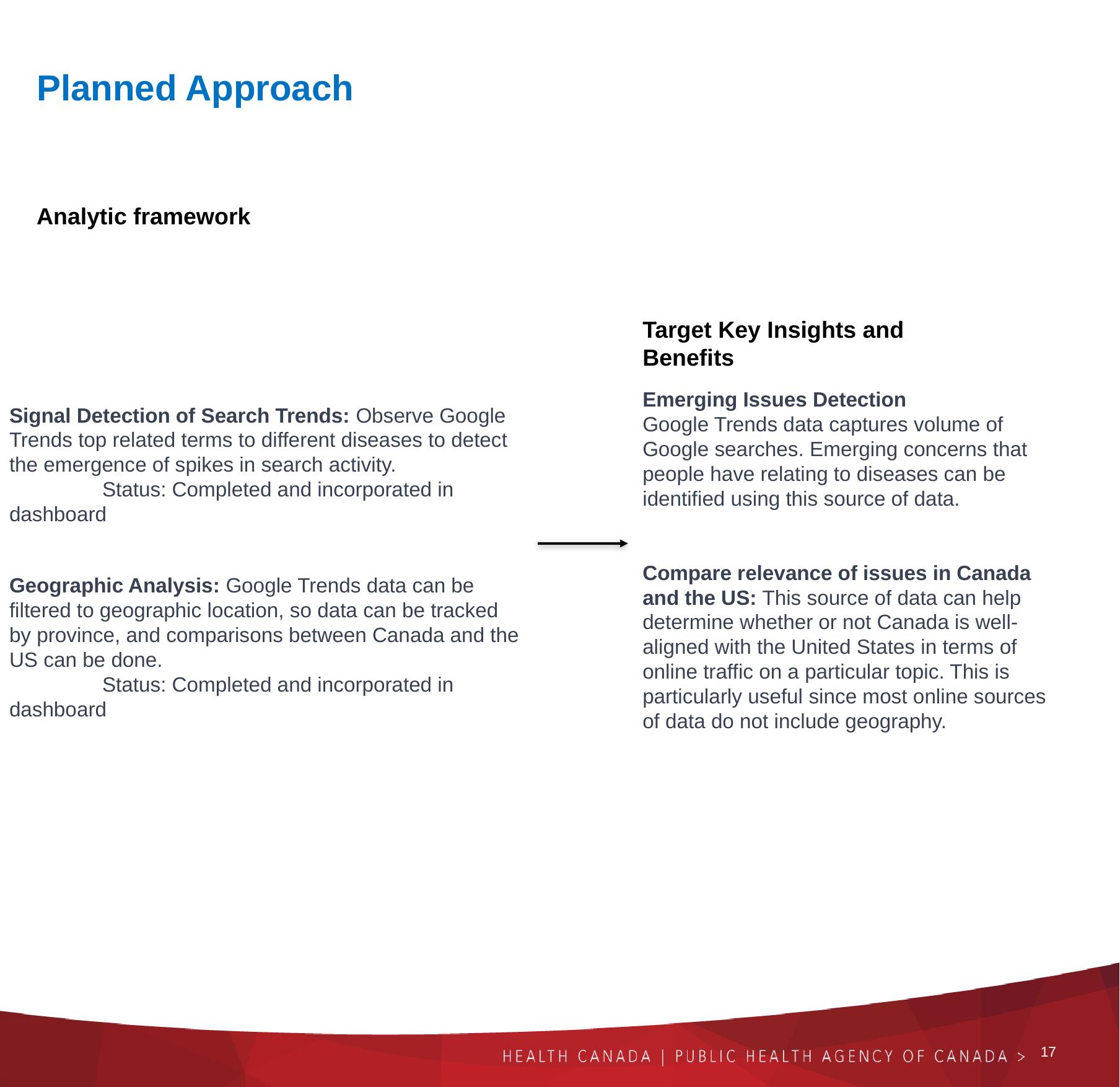

Planned Approach
Analytic framework
Target Key Insights and Benefits
Emerging Issues Detection
Google Trends data captures volume of Google searches. Emerging concerns that people have relating to diseases can be identified using this source of data.

Compare relevance of issues in Canada and the US: This source of data can help determine whether or not Canada is well-aligned with the United States in terms of online traffic on a particular topic. This is particularly useful since most online sources of data do not include geography.

Signal Detection of Search Trends: Observe Google Trends top related terms to different diseases to detect the emergence of spikes in search activity.
	Status: Completed and incorporated in dashboard

Geographic Analysis: Google Trends data can be filtered to geographic location, so data can be tracked by province, and comparisons between Canada and the US can be done.
	Status: Completed and incorporated in dashboard

17